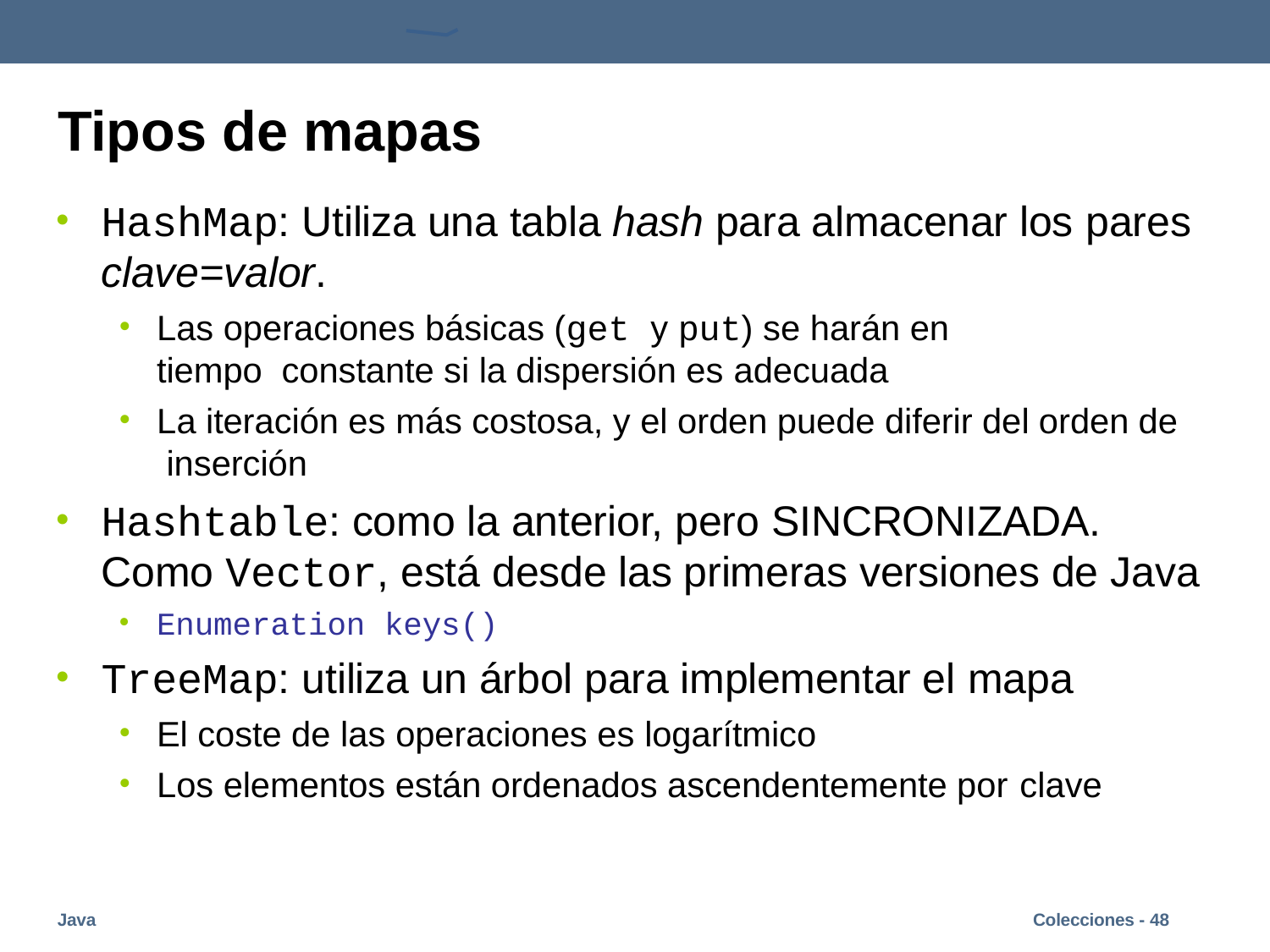

# Tipos de mapas
HashMap: Utiliza una tabla hash para almacenar los pares
clave=valor.
Las operaciones básicas (get y put) se harán en tiempo  constante si la dispersión es adecuada
La iteración es más costosa, y el orden puede diferir del orden de  inserción
•
Hashtable: como la anterior, pero SINCRONIZADA.  Como Vector, está desde las primeras versiones de Java
Enumeration keys()
•
TreeMap: utiliza un árbol para implementar el mapa
•
•
El coste de las operaciones es logarítmico
Los elementos están ordenados ascendentemente por clave
Java
Colecciones - 48